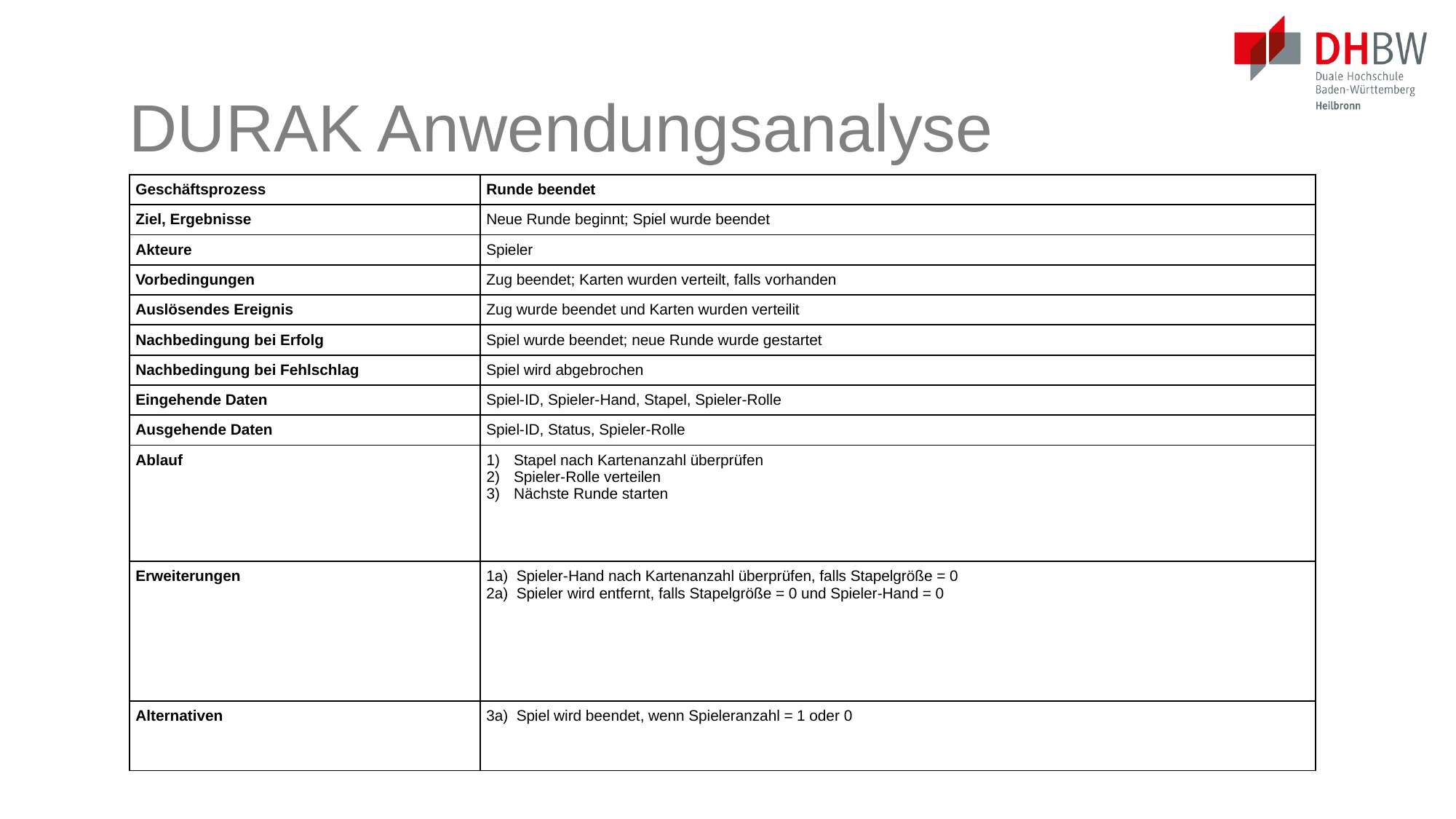

DURAK Anwendungsanalyse
| Geschäftsprozess | Runde beendet |
| --- | --- |
| Ziel, Ergebnisse | Neue Runde beginnt; Spiel wurde beendet |
| Akteure | Spieler |
| Vorbedingungen | Zug beendet; Karten wurden verteilt, falls vorhanden |
| Auslösendes Ereignis | Zug wurde beendet und Karten wurden verteilit |
| Nachbedingung bei Erfolg | Spiel wurde beendet; neue Runde wurde gestartet |
| Nachbedingung bei Fehlschlag | Spiel wird abgebrochen |
| Eingehende Daten | Spiel-ID, Spieler-Hand, Stapel, Spieler-Rolle |
| Ausgehende Daten | Spiel-ID, Status, Spieler-Rolle |
| Ablauf | Stapel nach Kartenanzahl überprüfen Spieler-Rolle verteilen Nächste Runde starten |
| Erweiterungen | 1a) Spieler-Hand nach Kartenanzahl überprüfen, falls Stapelgröße = 0 2a) Spieler wird entfernt, falls Stapelgröße = 0 und Spieler-Hand = 0 |
| Alternativen | 3a) Spiel wird beendet, wenn Spieleranzahl = 1 oder 0 |